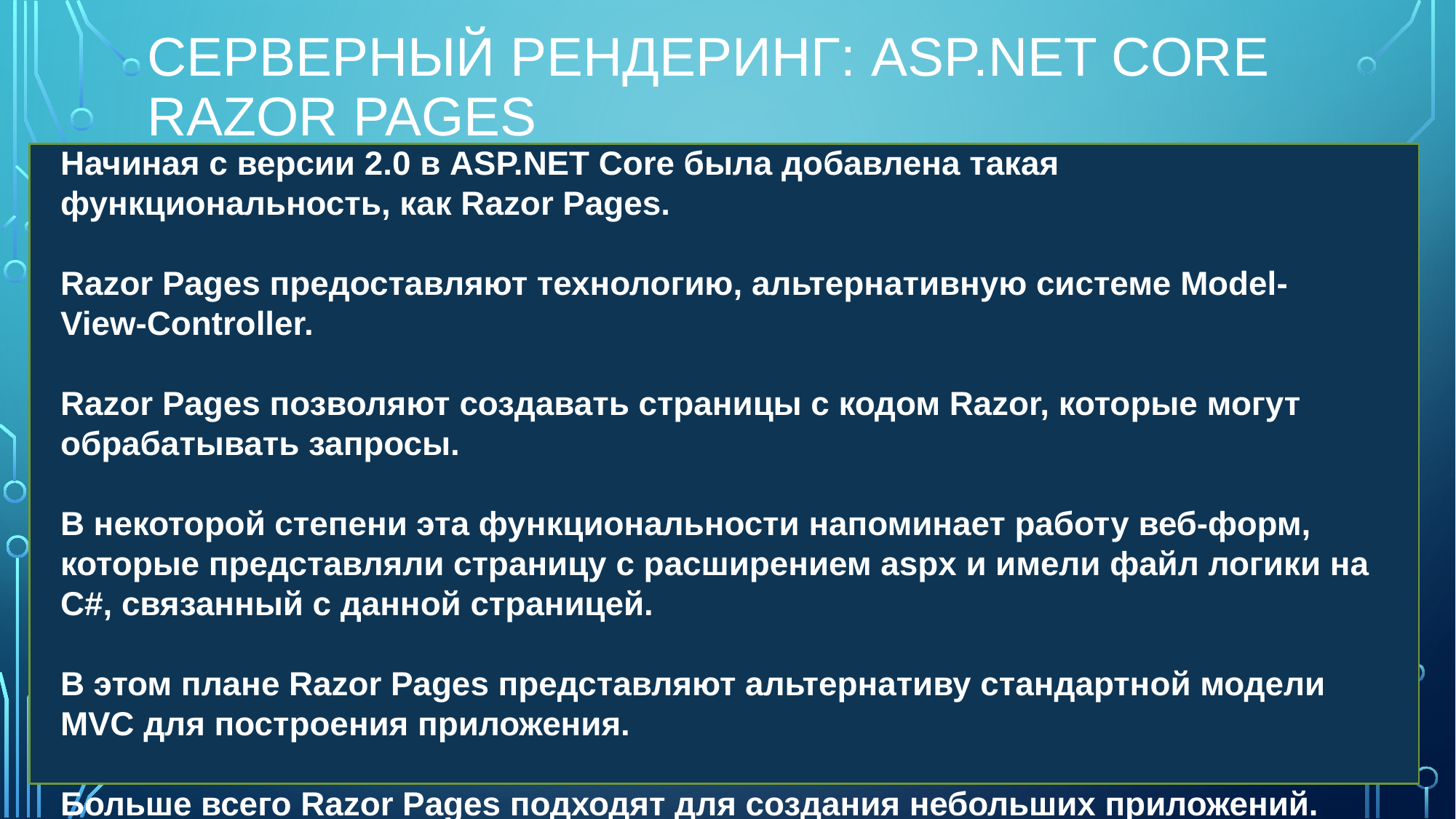

# Серверный рендеринг: Asp.Net Core Razor Pages
Начиная с версии 2.0 в ASP.NET Core была добавлена такая функциональность, как Razor Pages.

Razor Pages предоставляют технологию, альтернативную системе Model-View-Controller.

Razor Pages позволяют создавать страницы с кодом Razor, которые могут обрабатывать запросы.

В некоторой степени эта функциональности напоминает работу веб-форм, которые представляли страницу с расширением aspx и имели файл логики на C#, связанный с данной страницей.

В этом плане Razor Pages представляют альтернативу стандартной модели MVC для построения приложения.

Больше всего Razor Pages подходят для создания небольших приложений.